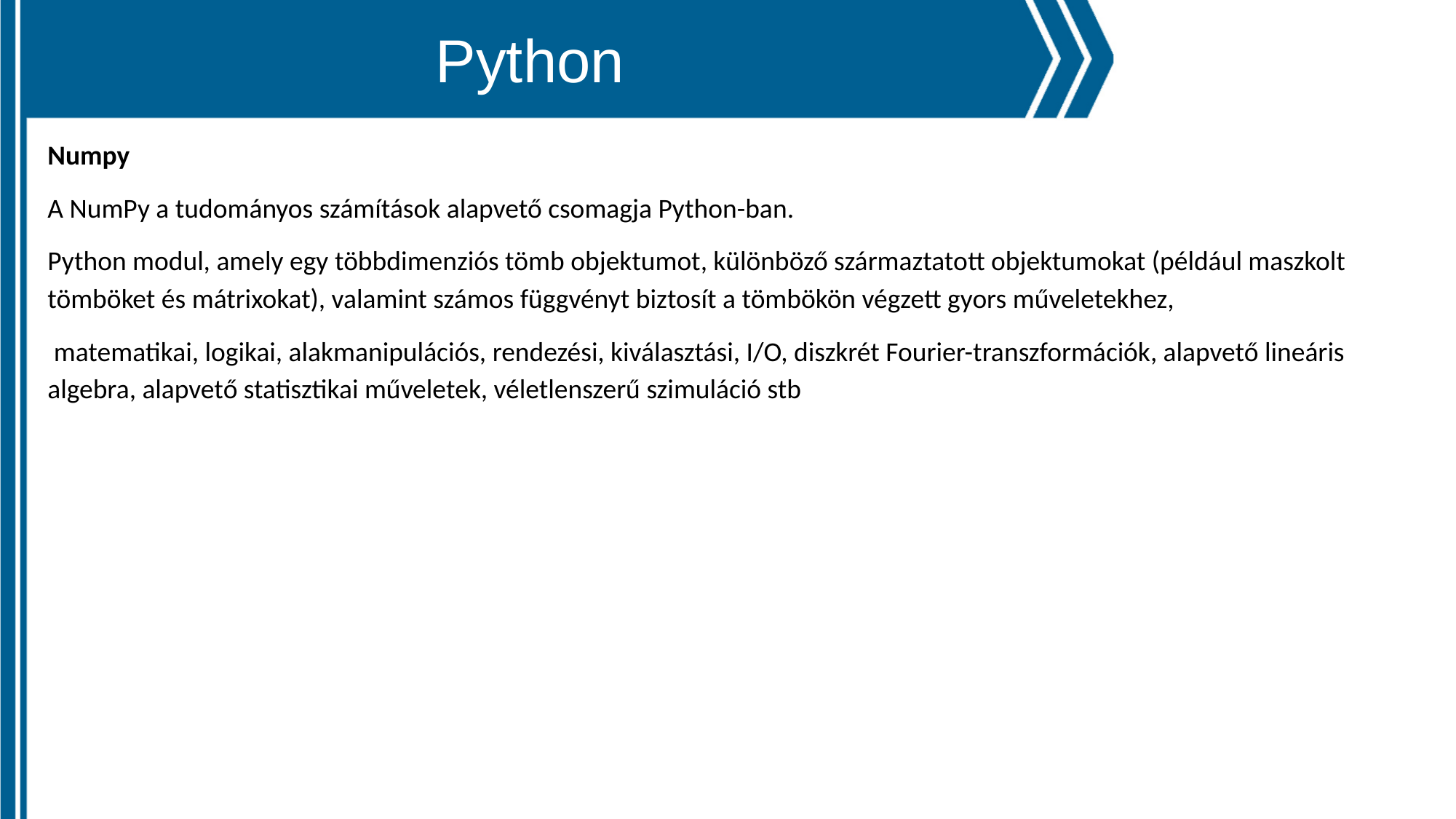

Python
Numpy
A NumPy a tudományos számítások alapvető csomagja Python-ban.
Python modul, amely egy többdimenziós tömb objektumot, különböző származtatott objektumokat (például maszkolt tömböket és mátrixokat), valamint számos függvényt biztosít a tömbökön végzett gyors műveletekhez,
 matematikai, logikai, alakmanipulációs, rendezési, kiválasztási, I/O, diszkrét Fourier-transzformációk, alapvető lineáris algebra, alapvető statisztikai műveletek, véletlenszerű szimuláció stb